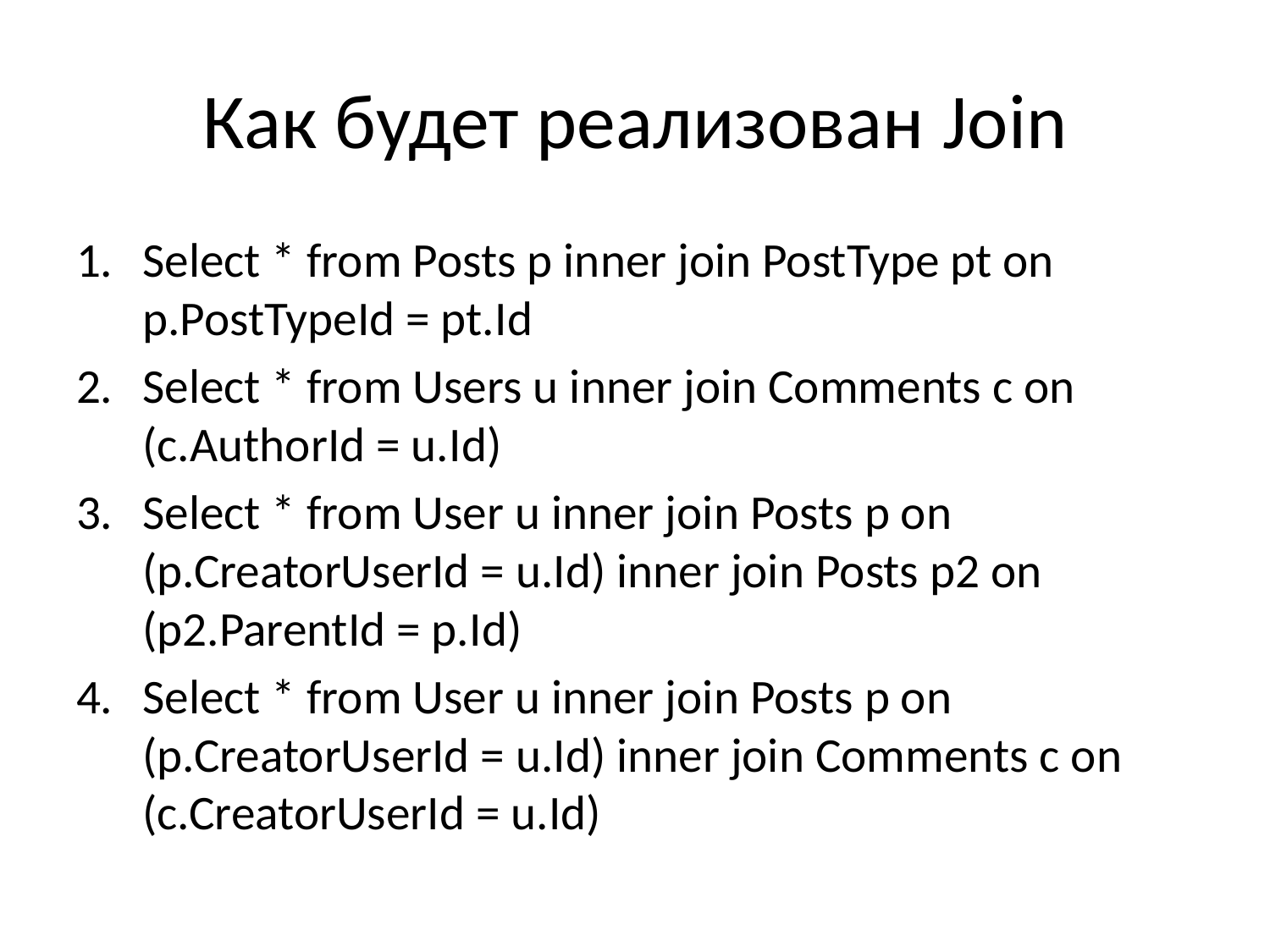

# Как будет реализован Join
Select * from Posts p inner join PostType pt on p.PostTypeId = pt.Id
Select * from Users u inner join Comments c on (c.AuthorId = u.Id)
Select * from User u inner join Posts p on (p.CreatorUserId = u.Id) inner join Posts p2 on (p2.ParentId = p.Id)
Select * from User u inner join Posts p on (p.CreatorUserId = u.Id) inner join Comments c on (c.CreatorUserId = u.Id)